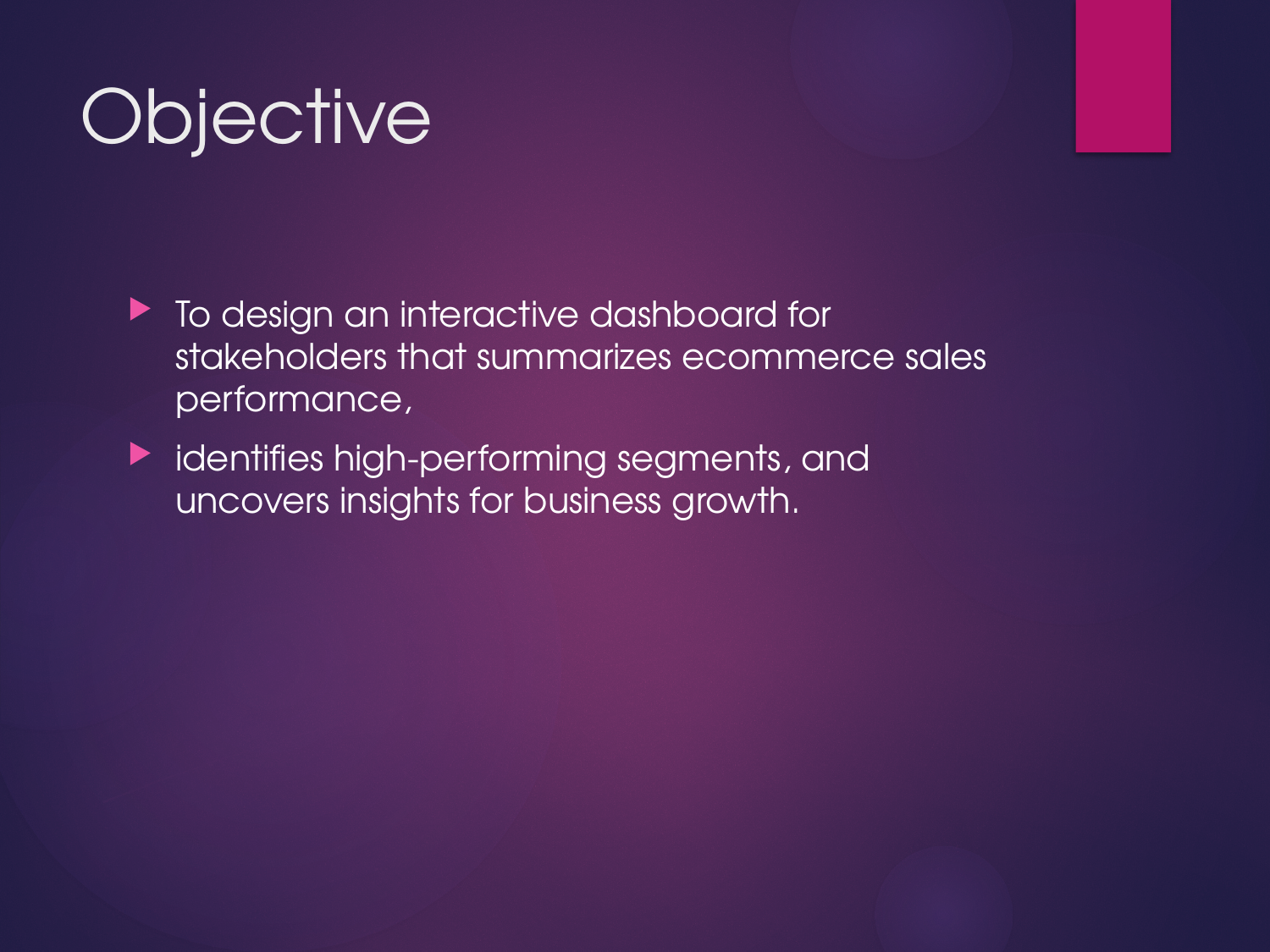

# Objective
To design an interactive dashboard for stakeholders that summarizes ecommerce sales performance,
identifies high-performing segments, and uncovers insights for business growth.